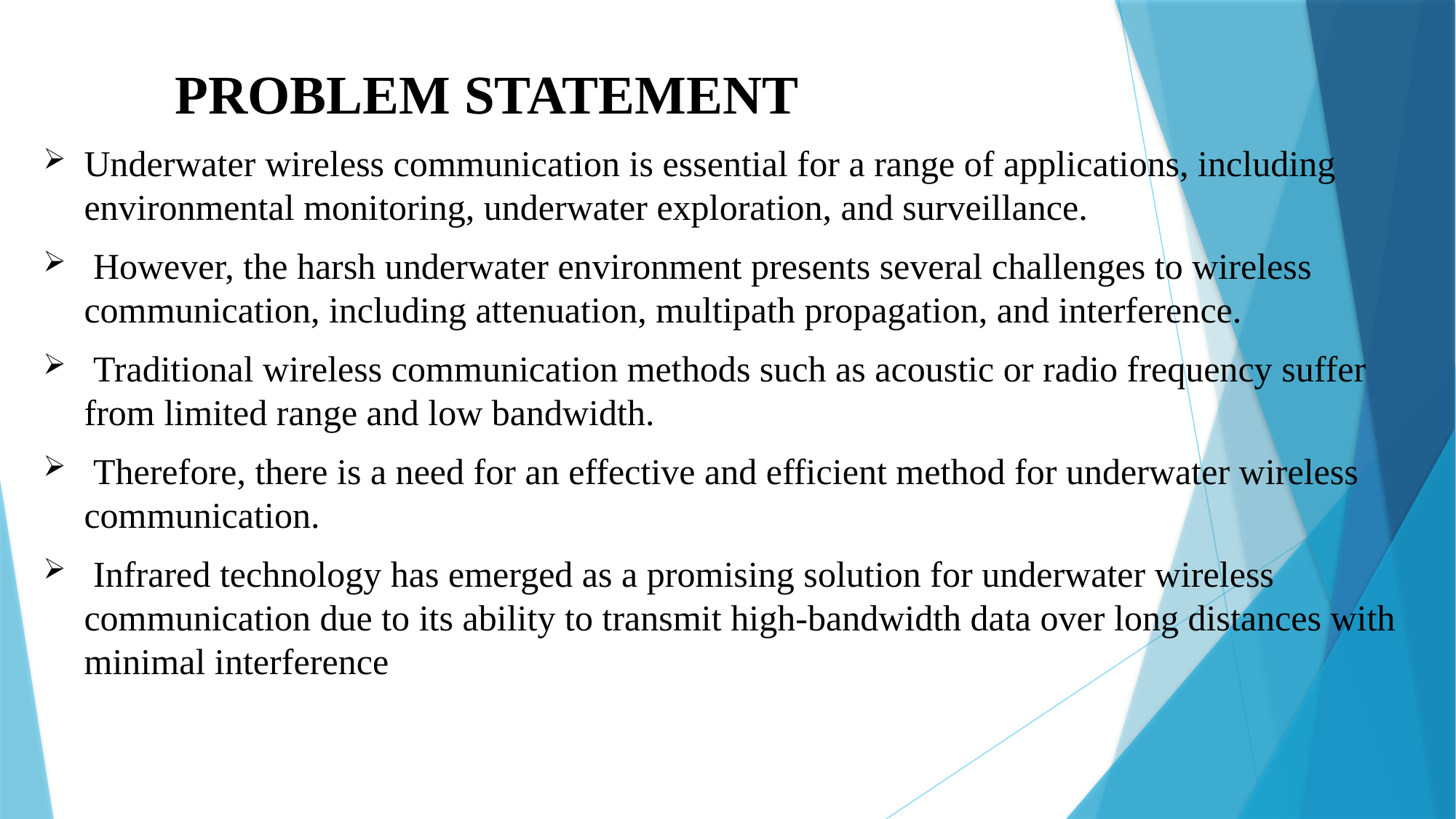

# PROBLEM STATEMENT
Underwater wireless communication is essential for a range of applications, including environmental monitoring, underwater exploration, and surveillance.
 However, the harsh underwater environment presents several challenges to wireless communication, including attenuation, multipath propagation, and interference.
 Traditional wireless communication methods such as acoustic or radio frequency suffer from limited range and low bandwidth.
 Therefore, there is a need for an effective and efficient method for underwater wireless communication.
 Infrared technology has emerged as a promising solution for underwater wireless communication due to its ability to transmit high-bandwidth data over long distances with minimal interference